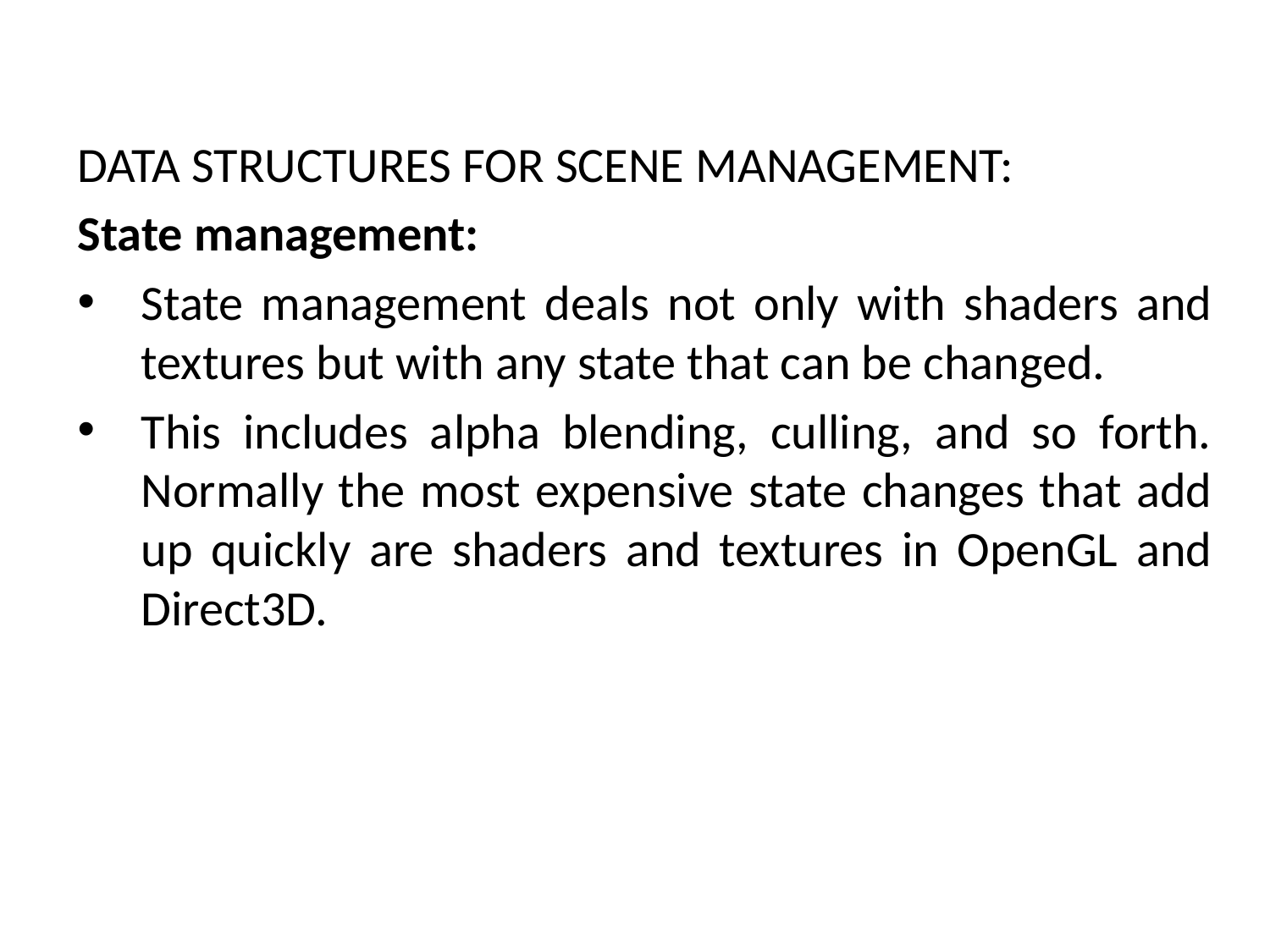

DATA STRUCTURES FOR SCENE MANAGEMENT:
State management:
State management deals not only with shaders and textures but with any state that can be changed.
This includes alpha blending, culling, and so forth. Normally the most expensive state changes that add up quickly are shaders and textures in OpenGL and Direct3D.
# Data Structures and Algorithms for Game Programming